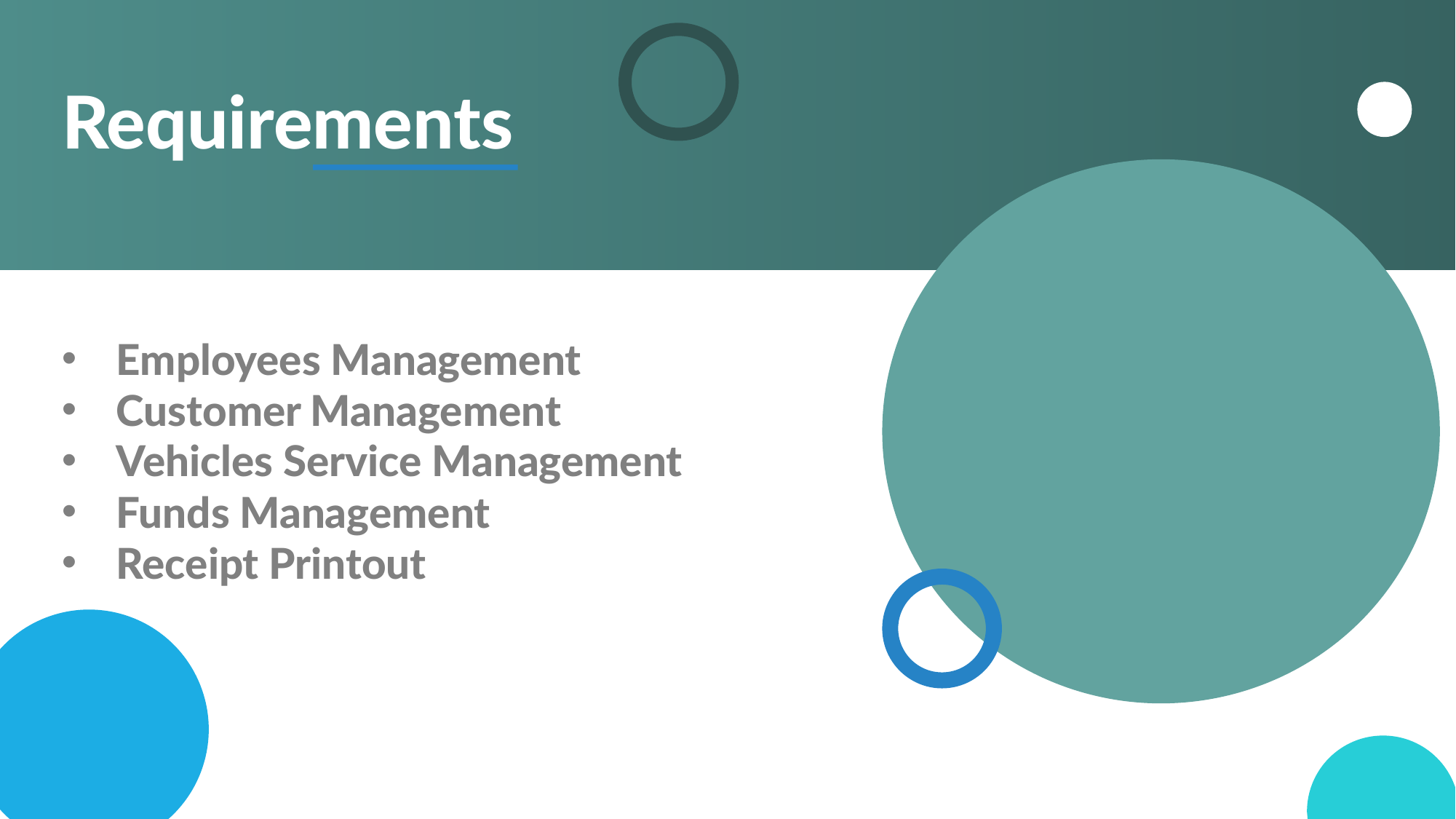

Requirements

Employees Management
Customer Management
Vehicles Service Management
Funds Management
Receipt Printout